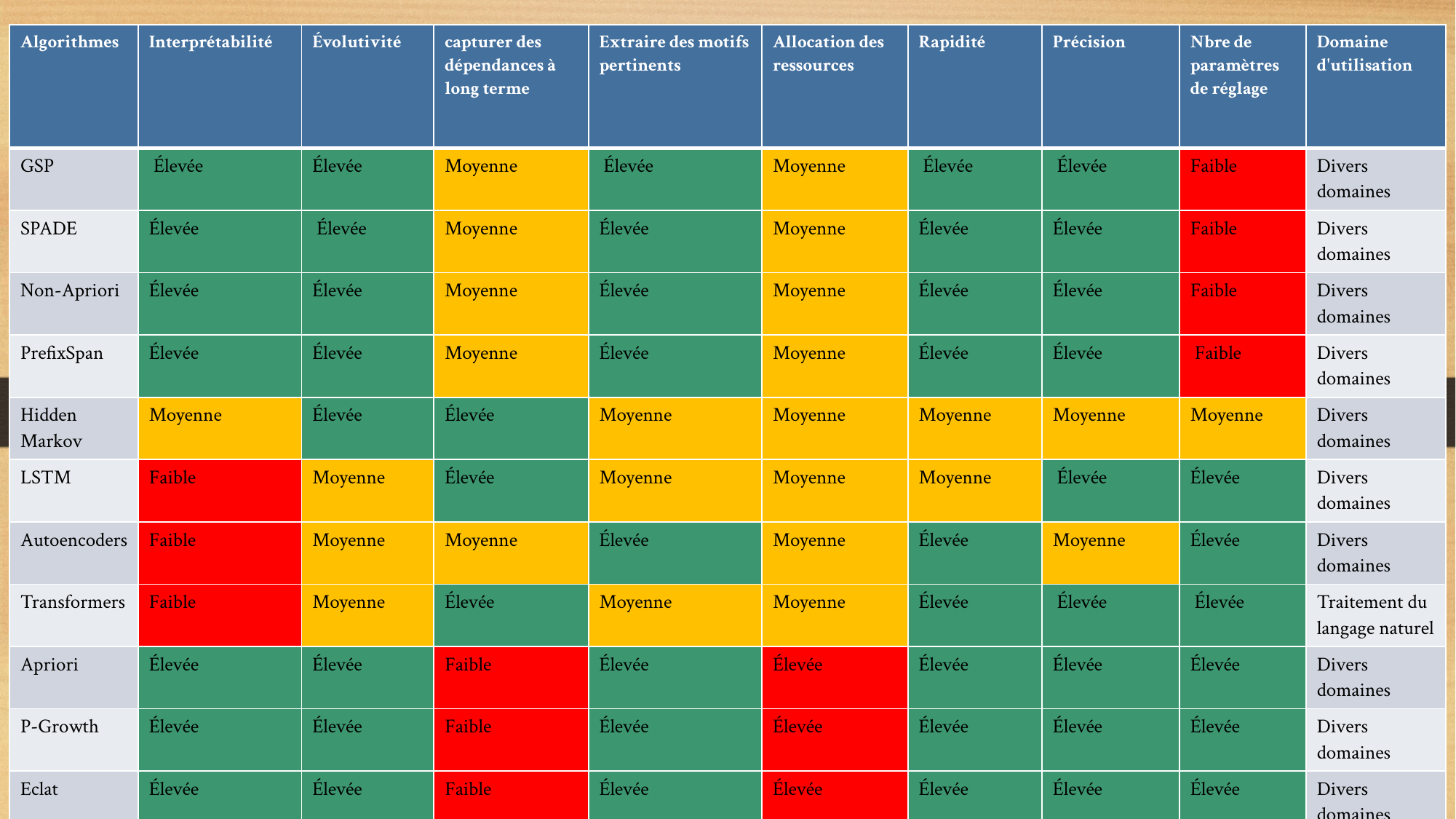

| Algorithmes | Interprétabilité | Évolutivité | capturer des dépendances à long terme | Extraire des motifs pertinents | Allocation des ressources | Rapidité | Précision | Nbre de paramètres de réglage | Domaine d'utilisation |
| --- | --- | --- | --- | --- | --- | --- | --- | --- | --- |
| GSP | Élevée | Élevée | Moyenne | Élevée | Moyenne | Élevée | Élevée | Faible | Divers domaines |
| SPADE | Élevée | Élevée | Moyenne | Élevée | Moyenne | Élevée | Élevée | Faible | Divers domaines |
| Non-Apriori | Élevée | Élevée | Moyenne | Élevée | Moyenne | Élevée | Élevée | Faible | Divers domaines |
| PrefixSpan | Élevée | Élevée | Moyenne | Élevée | Moyenne | Élevée | Élevée | Faible | Divers domaines |
| Hidden Markov | Moyenne | Élevée | Élevée | Moyenne | Moyenne | Moyenne | Moyenne | Moyenne | Divers domaines |
| LSTM | Faible | Moyenne | Élevée | Moyenne | Moyenne | Moyenne | Élevée | Élevée | Divers domaines |
| Autoencoders | Faible | Moyenne | Moyenne | Élevée | Moyenne | Élevée | Moyenne | Élevée | Divers domaines |
| Transformers | Faible | Moyenne | Élevée | Moyenne | Moyenne | Élevée | Élevée | Élevée | Traitement du langage naturel |
| Apriori | Élevée | Élevée | Faible | Élevée | Élevée | Élevée | Élevée | Élevée | Divers domaines |
| P-Growth | Élevée | Élevée | Faible | Élevée | Élevée | Élevée | Élevée | Élevée | Divers domaines |
| Eclat | Élevée | Élevée | Faible | Élevée | Élevée | Élevée | Élevée | Élevée | Divers domaines |